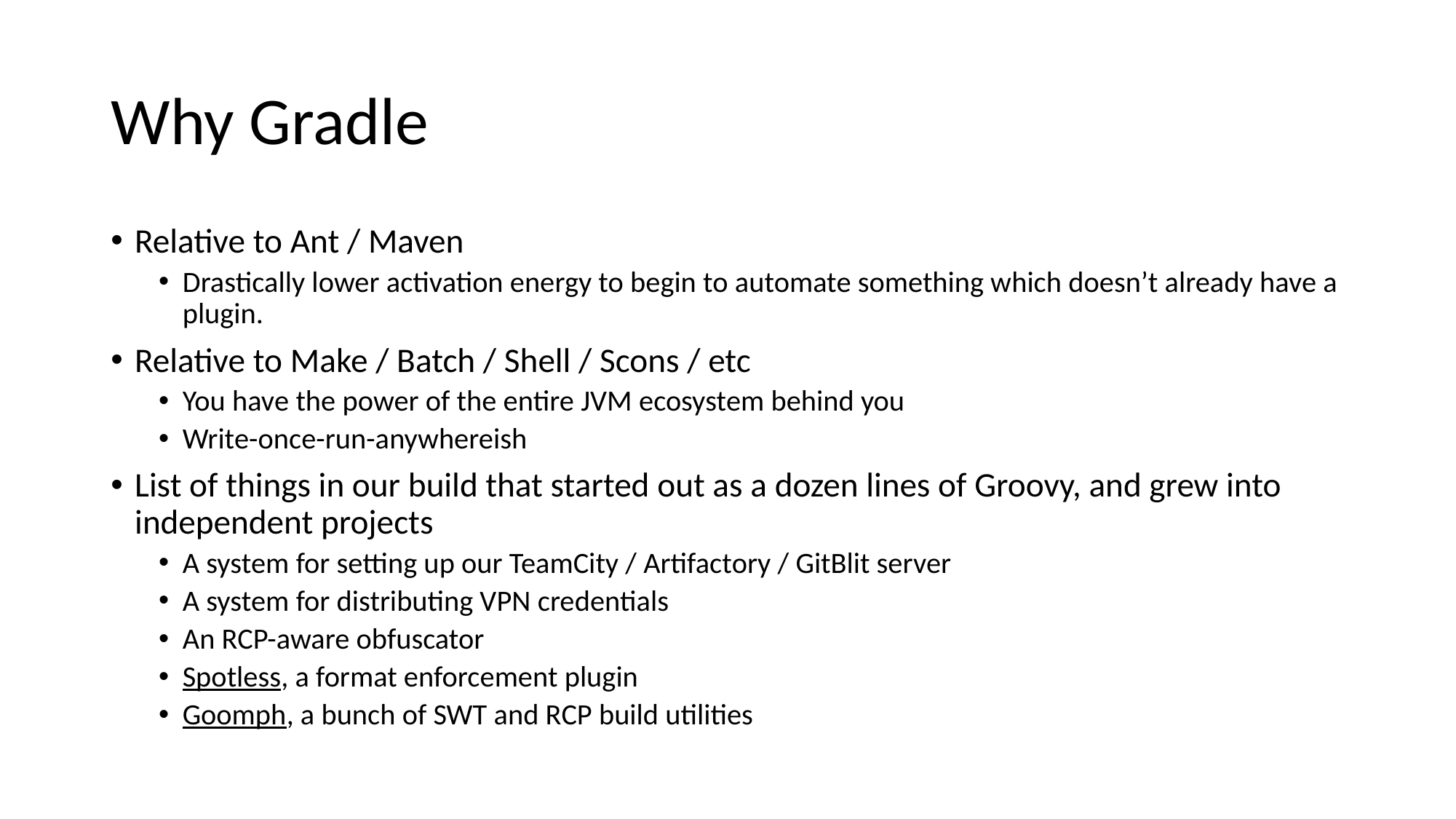

# Why Gradle
Relative to Ant / Maven
Drastically lower activation energy to begin to automate something which doesn’t already have a plugin.
Relative to Make / Batch / Shell / Scons / etc
You have the power of the entire JVM ecosystem behind you
Write-once-run-anywhereish
List of things in our build that started out as a dozen lines of Groovy, and grew into independent projects
A system for setting up our TeamCity / Artifactory / GitBlit server
A system for distributing VPN credentials
An RCP-aware obfuscator
Spotless, a format enforcement plugin
Goomph, a bunch of SWT and RCP build utilities